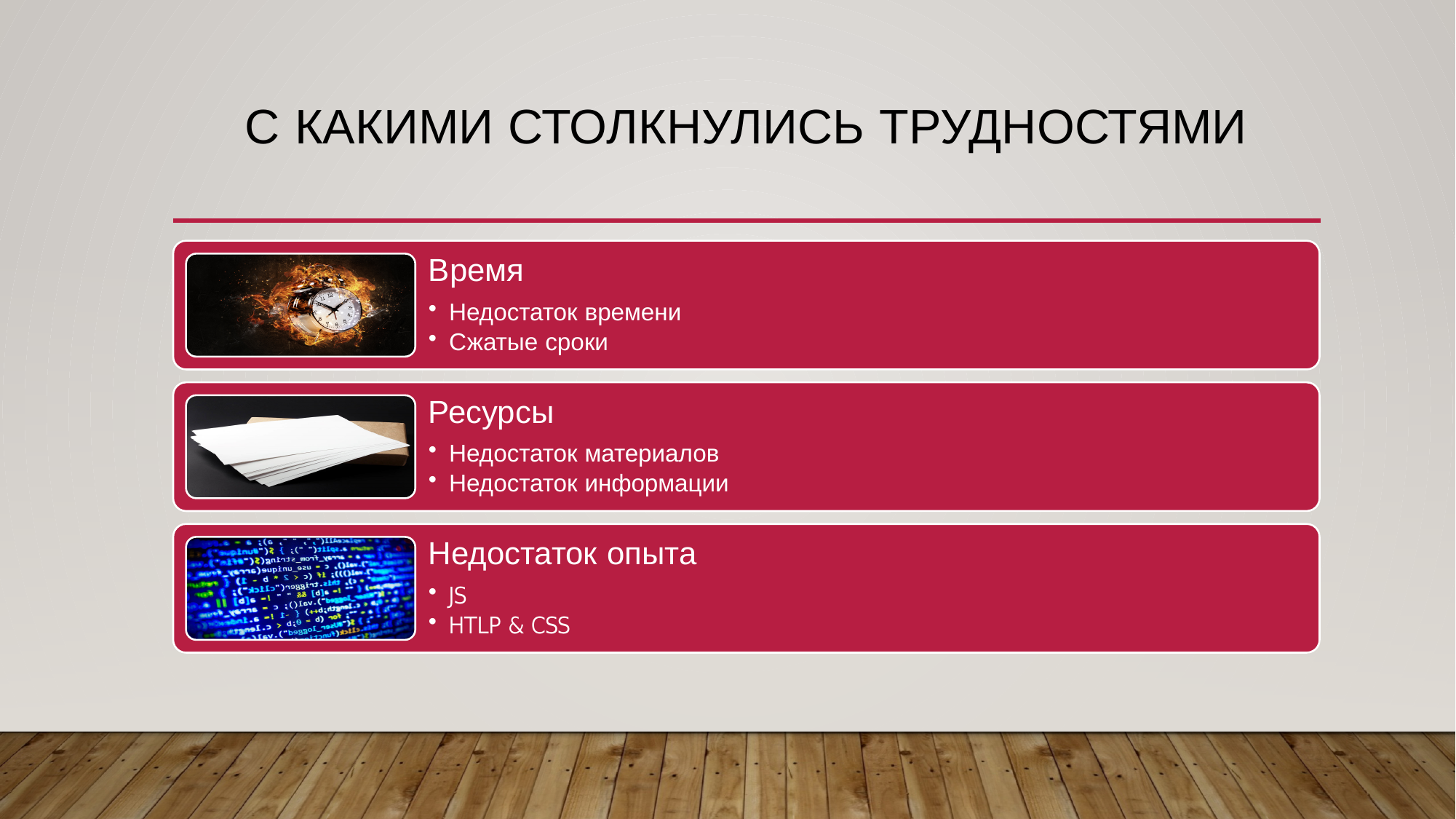

# С какими столкнулись трудностями
Время
Недостаток времени
Сжатые сроки
Ресурсы
Недостаток материалов
Недостаток информации
Недостаток опыта
JS
HTLP & CSS